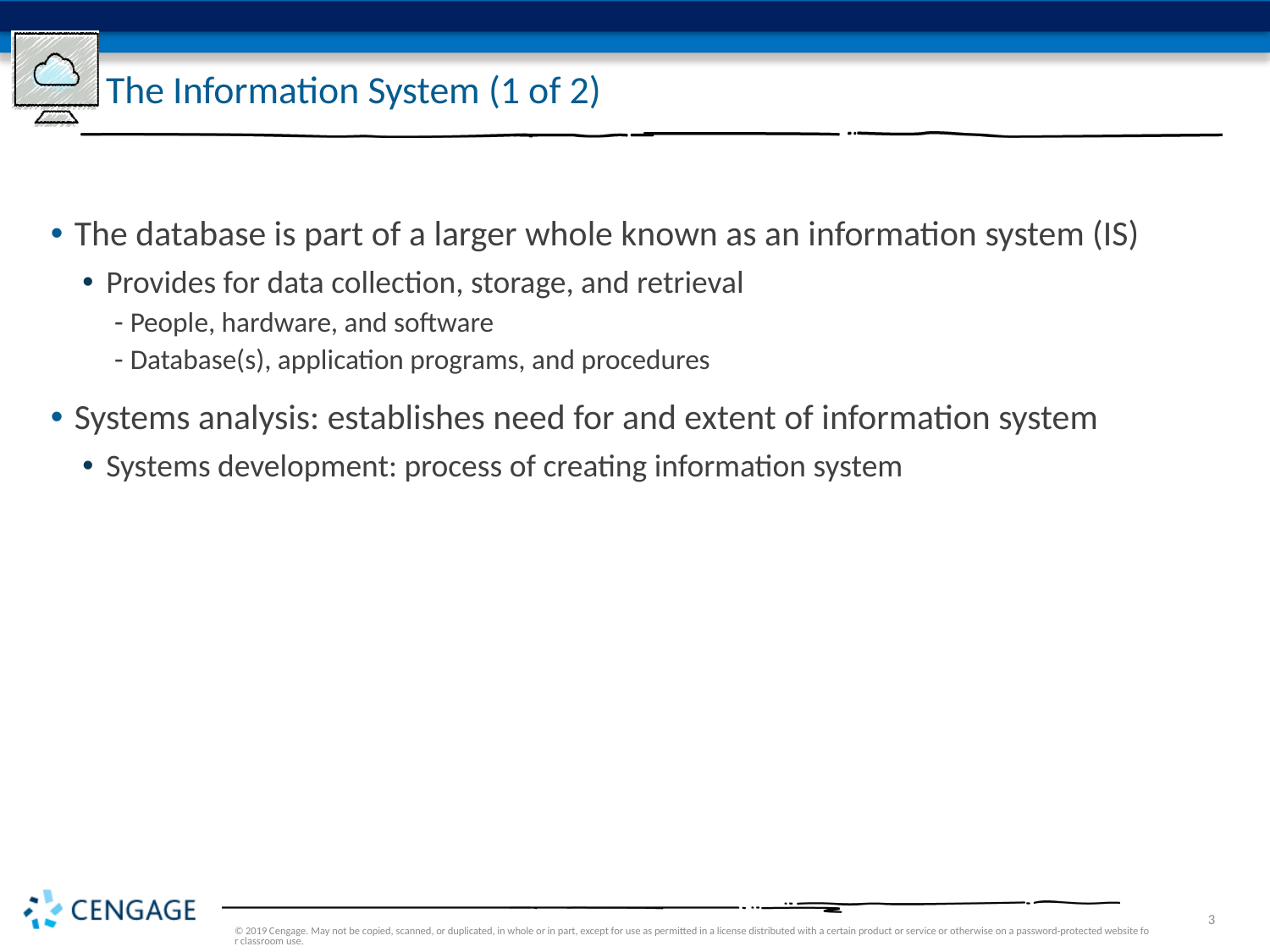

# The Information System (1 of 2)
The database is part of a larger whole known as an information system (IS)
Provides for data collection, storage, and retrieval
People, hardware, and software
Database(s), application programs, and procedures
Systems analysis: establishes need for and extent of information system
Systems development: process of creating information system
© 2019 Cengage. May not be copied, scanned, or duplicated, in whole or in part, except for use as permitted in a license distributed with a certain product or service or otherwise on a password-protected website for classroom use.